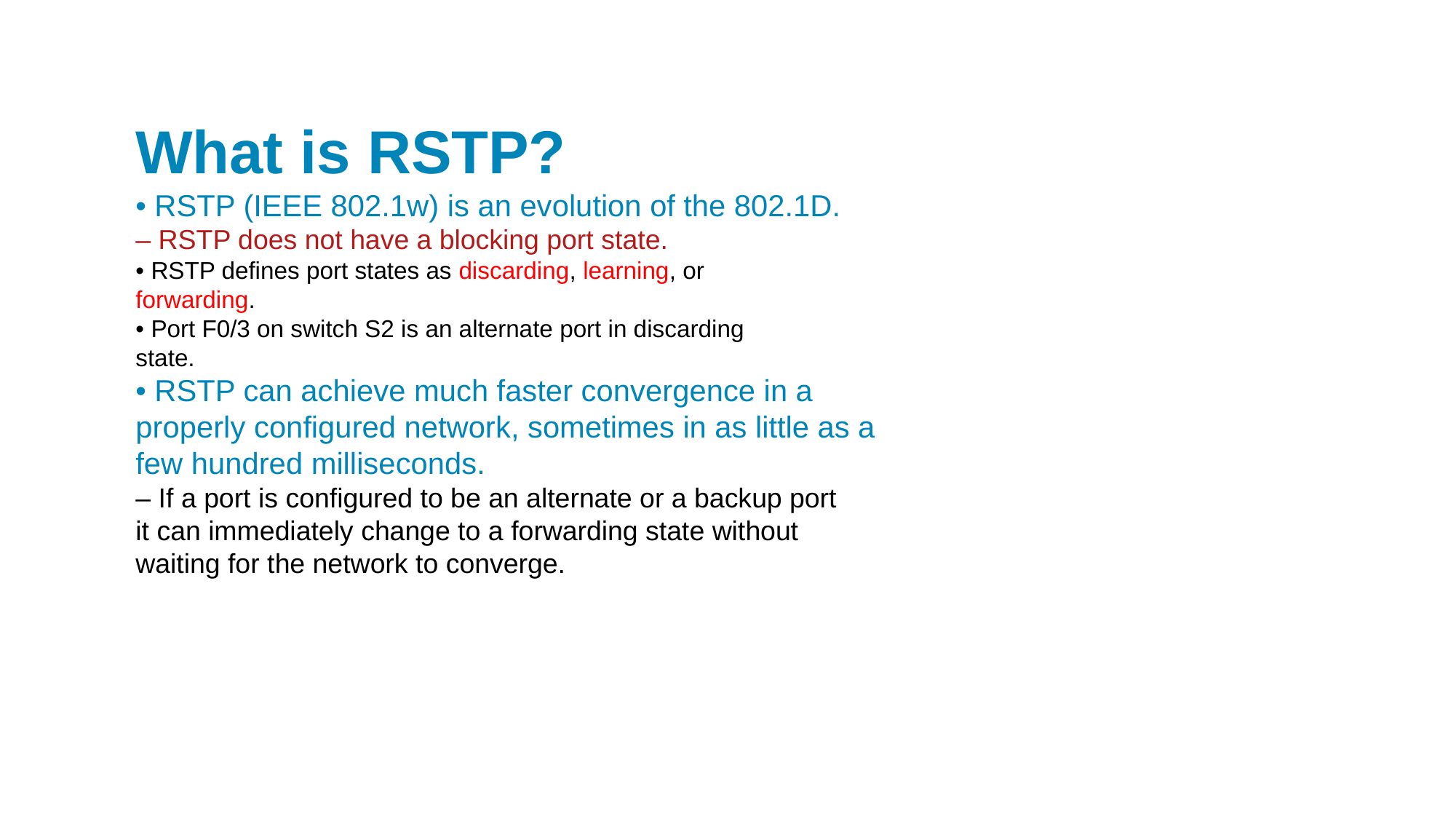

What is RSTP?
• RSTP (IEEE 802.1w) is an evolution of the 802.1D.
– RSTP does not have a blocking port state.
• RSTP defines port states as discarding, learning, or
forwarding.
• Port F0/3 on switch S2 is an alternate port in discarding
state.
• RSTP can achieve much faster convergence in a
properly configured network, sometimes in as little as a
few hundred milliseconds.
– If a port is configured to be an alternate or a backup port
it can immediately change to a forwarding state without
waiting for the network to converge.